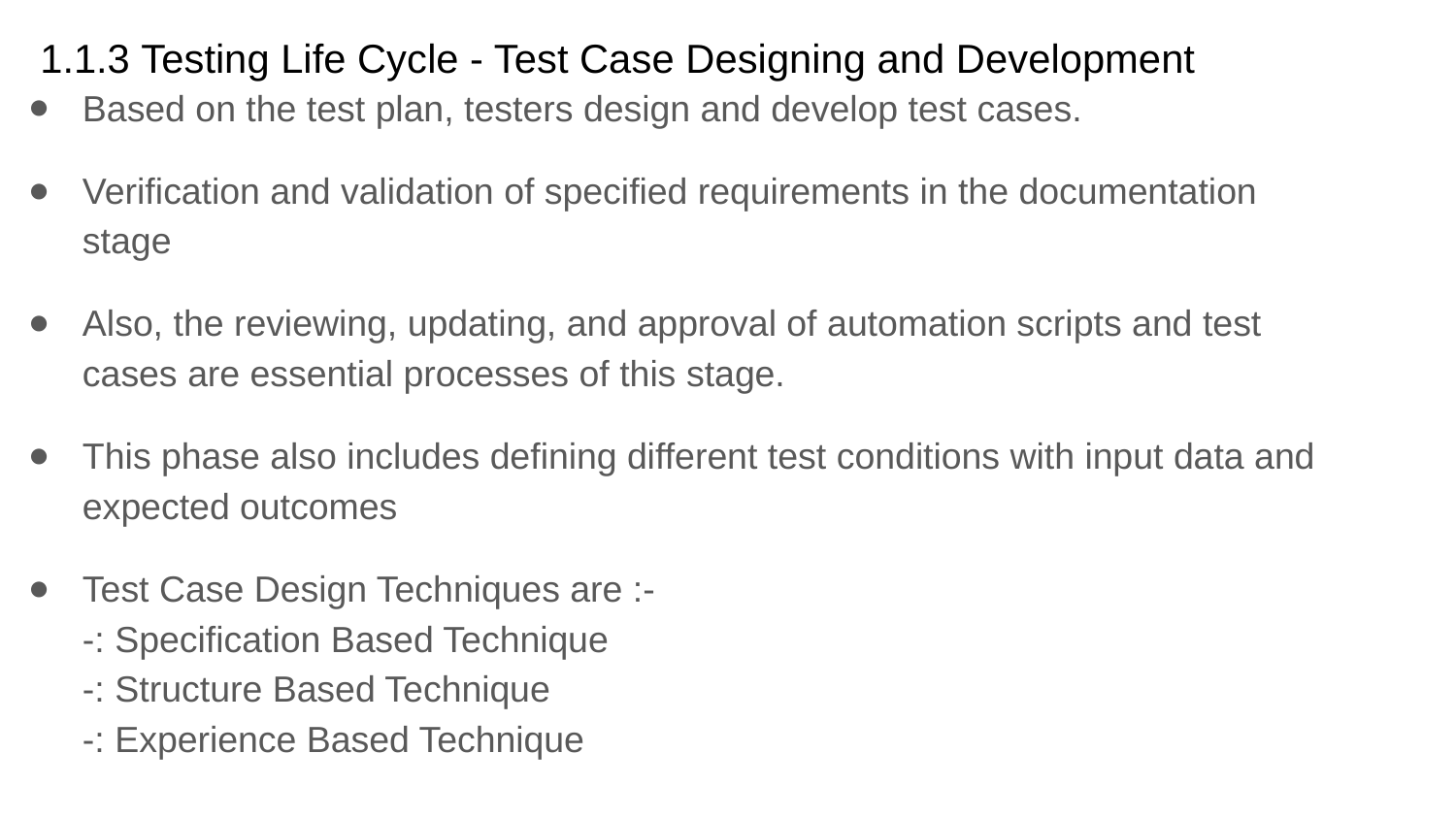

# 1.1.3 Testing Life Cycle - Test Case Designing and Development
Based on the test plan, testers design and develop test cases.
Verification and validation of specified requirements in the documentation stage
Also, the reviewing, updating, and approval of automation scripts and test cases are essential processes of this stage.
This phase also includes defining different test conditions with input data and expected outcomes
Test Case Design Techniques are :-
-: Specification Based Technique
-: Structure Based Technique
-: Experience Based Technique